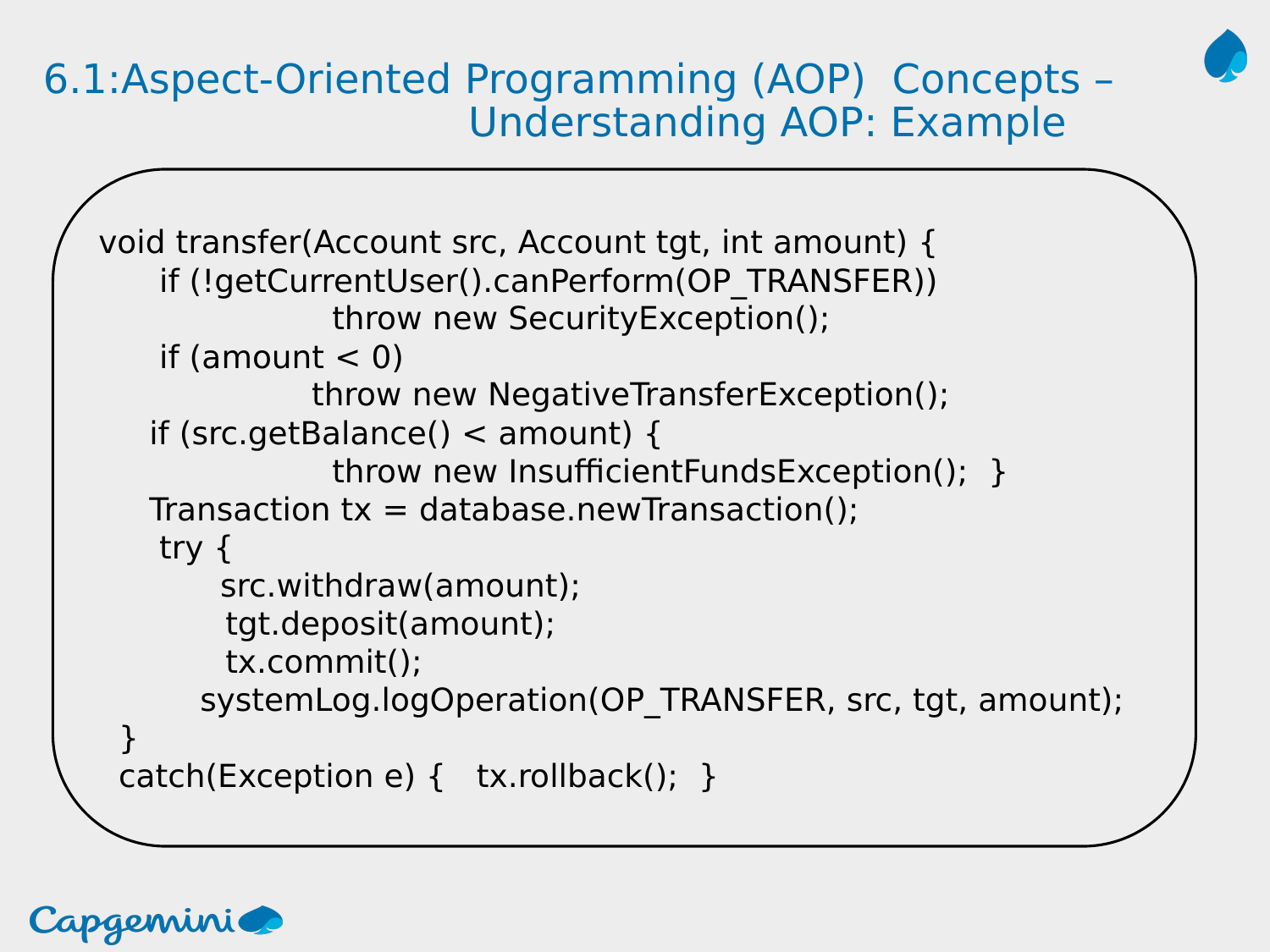

# 6.1:Aspect-Oriented Programming (AOP)  Concepts – Understanding AOP: Example
void transfer(Account src, Account tgt, int amount) {
      if (!getCurrentUser().canPerform(OP_TRANSFER))
                       throw new SecurityException();
      if (amount < 0)
                     throw new NegativeTransferException();
     if (src.getBalance() < amount) {
                       throw new InsufficientFundsException();  }
     Transaction tx = database.newTransaction();
      try {
            src.withdraw(amount);
     	tgt.deposit(amount);
     	tx.commit();
          systemLog.logOperation(OP_TRANSFER, src, tgt, amount);
  }
  catch(Exception e) {   tx.rollback();  }